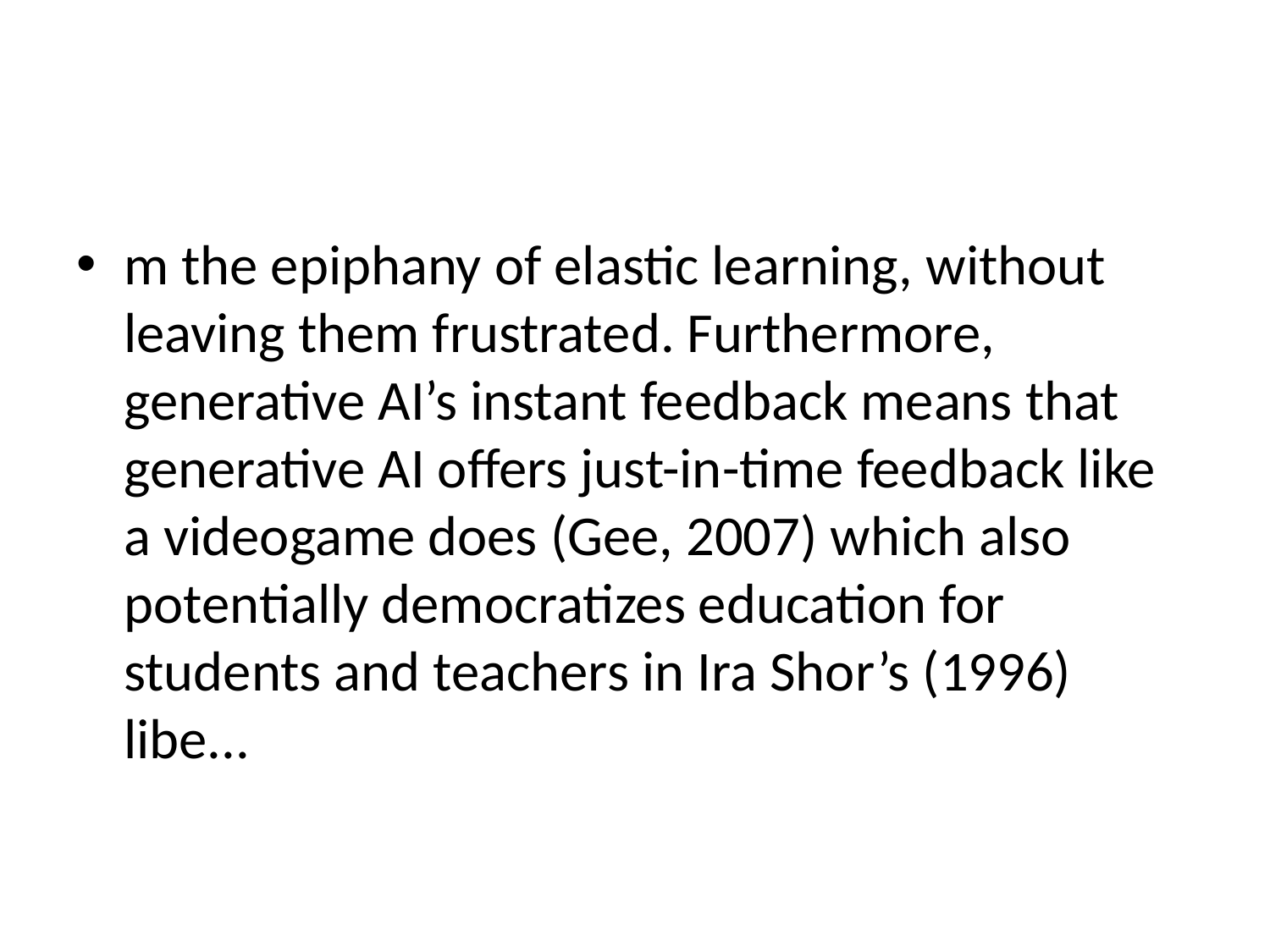

#
m the epiphany of elastic learning, without leaving them frustrated. Furthermore, generative AI’s instant feedback means that generative AI offers just-in-time feedback like a videogame does (Gee, 2007) which also potentially democratizes education for students and teachers in Ira Shor’s (1996) libe...